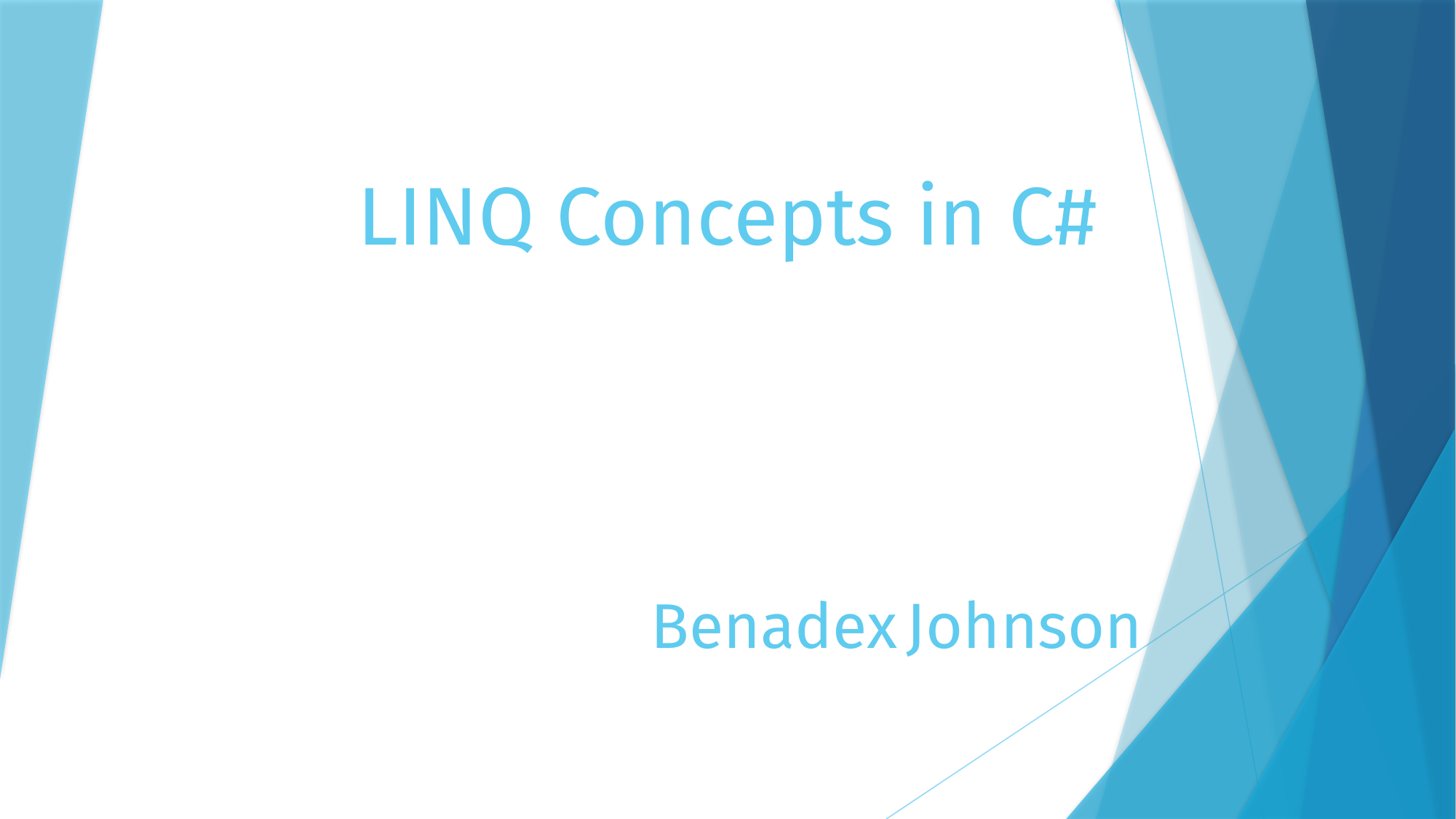

# LINQ Concepts in C#

Benadex Johnson